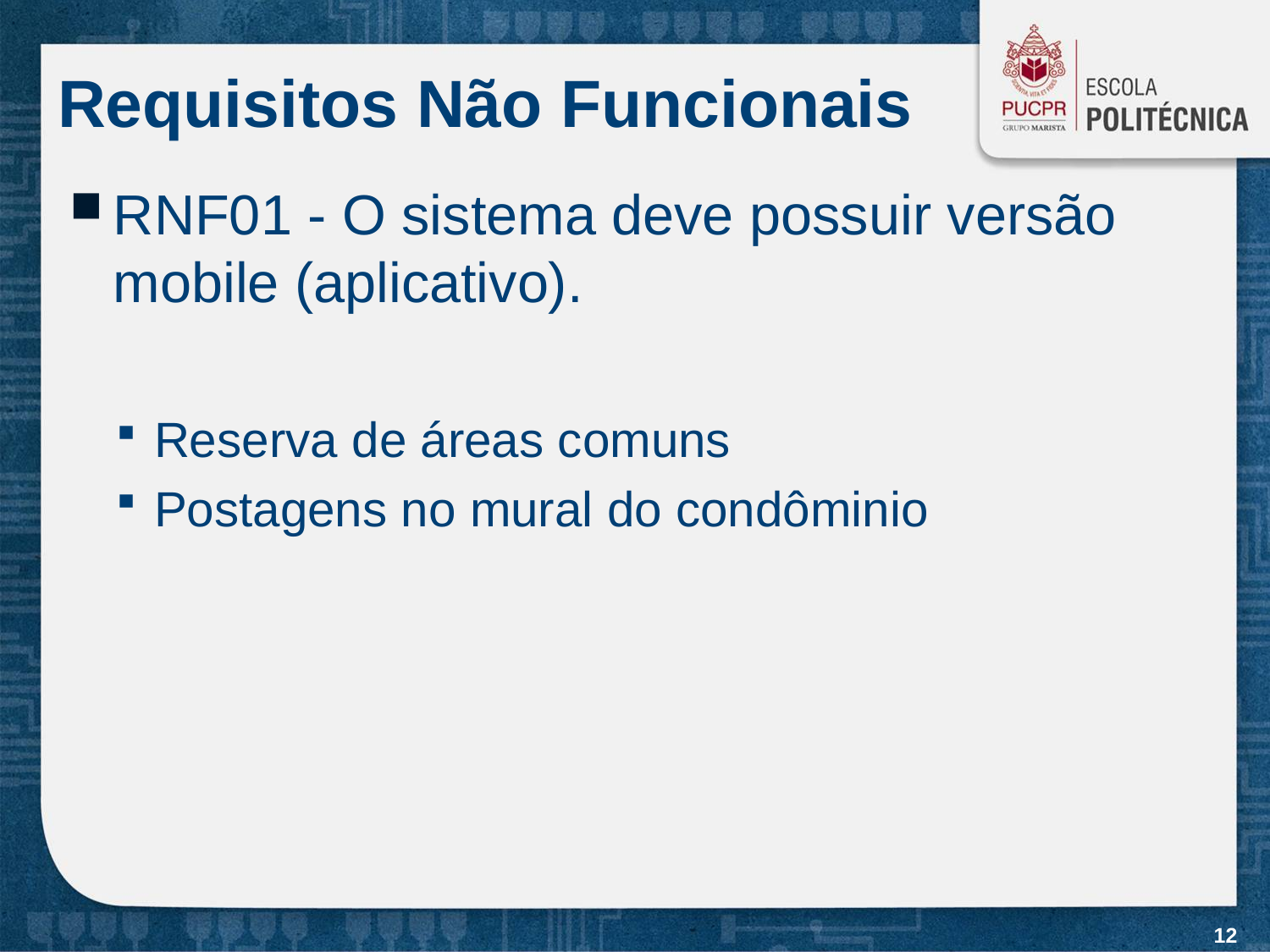

# Requisitos Não Funcionais
RNF01 - O sistema deve possuir versão mobile (aplicativo).

Reserva de áreas comuns
Postagens no mural do condôminio
12